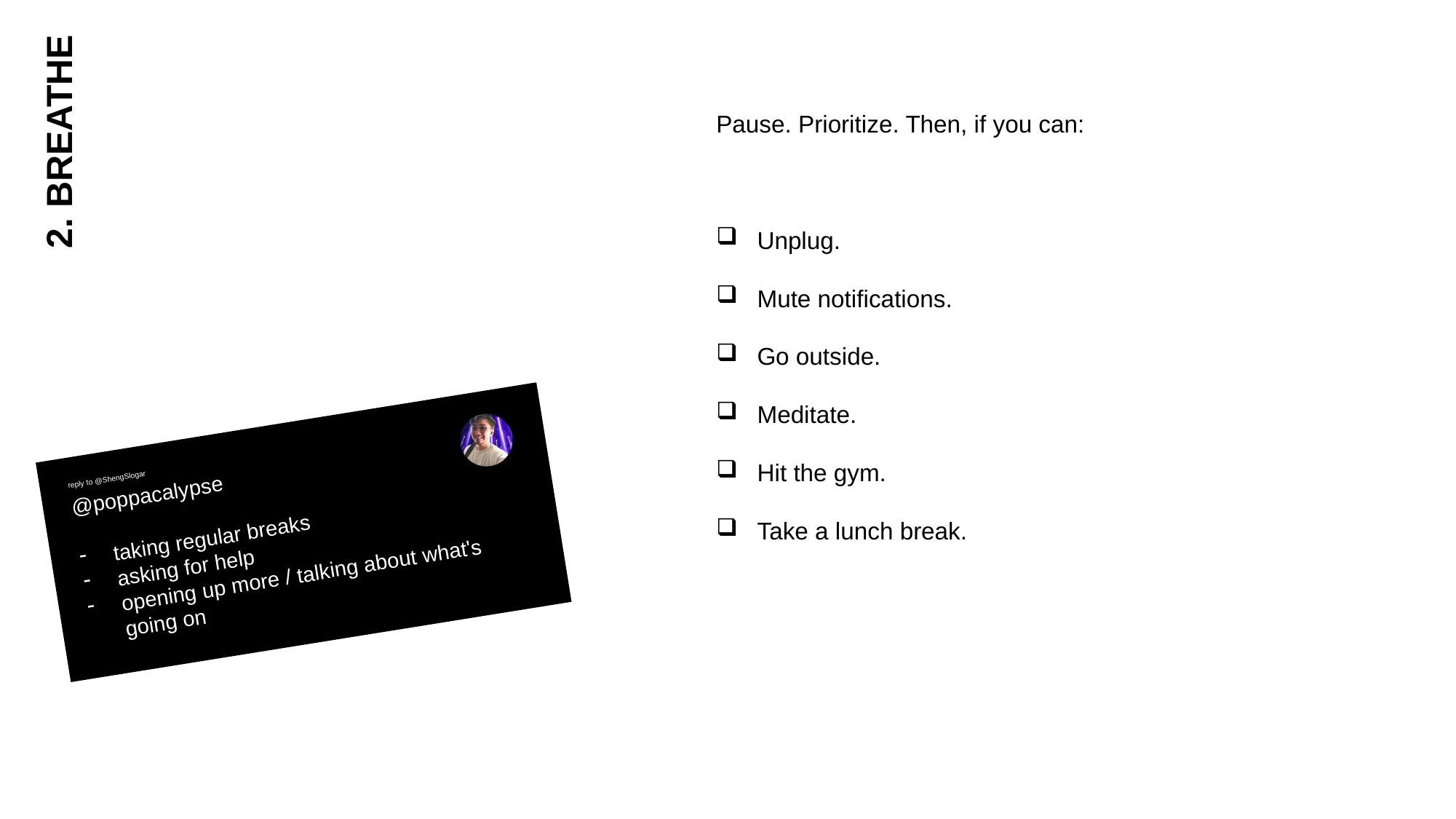

Pause. Prioritize. Then, if you can:

Unplug.
Mute notifications.
Go outside.
Meditate.
Hit the gym.
Take a lunch break.
2. BREATHE

@poppacalypse
taking regular breaks
asking for help
opening up more / talking about what's going on
reply to @ShengSlogar